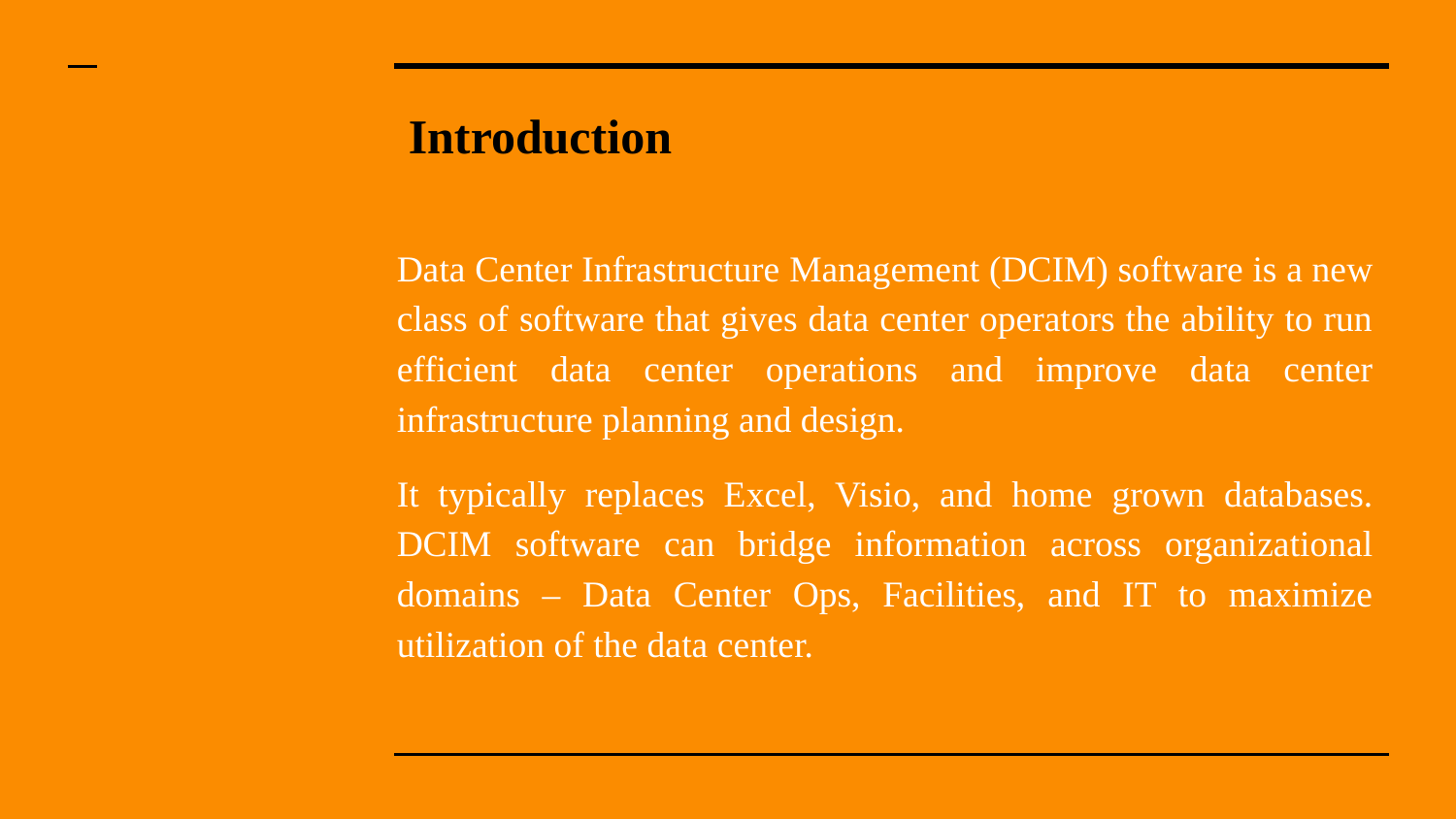

# Introduction
Data Center Infrastructure Management (DCIM) software is a new class of software that gives data center operators the ability to run efficient data center operations and improve data center infrastructure planning and design.
It typically replaces Excel, Visio, and home grown databases. DCIM software can bridge information across organizational domains – Data Center Ops, Facilities, and IT to maximize utilization of the data center.